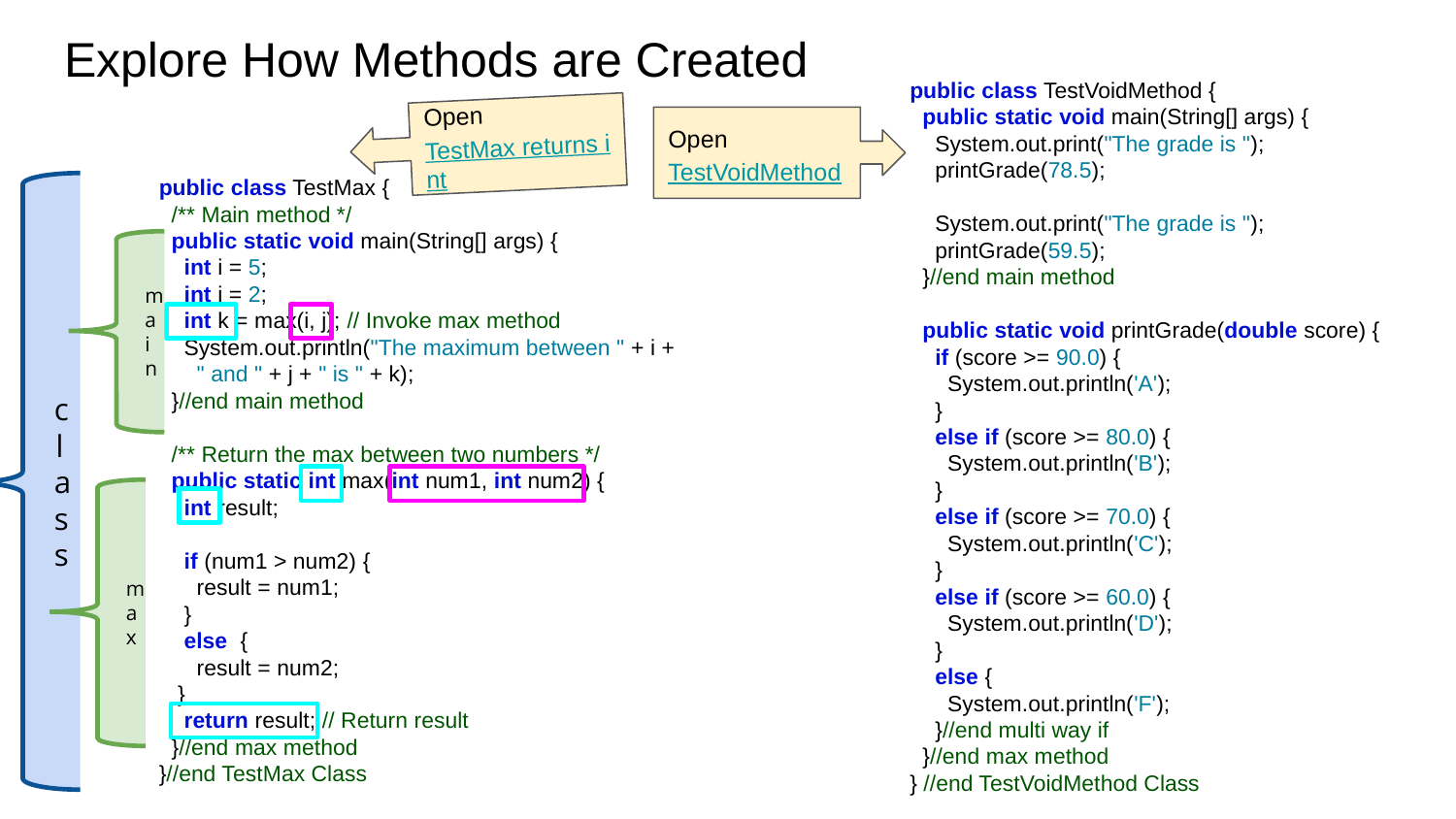

# Explore How Methods are Created
public class TestVoidMethod {
  public static void main(String[] args) {
    System.out.print("The grade is ");
    printGrade(78.5);

    System.out.print("The grade is ");
    printGrade(59.5);
  }//end main method

  public static void printGrade(double score) {
    if (score >= 90.0) {
      System.out.println('A');
    }
    else if (score >= 80.0) {
      System.out.println('B');
    }
    else if (score >= 70.0) {
      System.out.println('C');
    }
    else if (score >= 60.0) {
      System.out.println('D');
    }
    else {
      System.out.println('F');
    }//end multi way if
  }//end max method
} //end TestVoidMethod Class
Open TestMax returns int
Open TestVoidMethod
public class TestMax {
  /** Main method */
  public static void main(String[] args) {
    int i = 5;
    int j = 2;
    int k = max(i, j); // Invoke max method
    System.out.println("The maximum between " + i +
      " and " + j + " is " + k);
  }//end main method

  /** Return the max between two numbers */
  public static int max(int num1, int num2) {
    int result;

    if (num1 > num2) {
      result = num1;
    }
    else  {
      result = num2;
   }
    return result; // Return result
  }//end max method
}//end TestMax Class
c
l
ass
m
ain

max